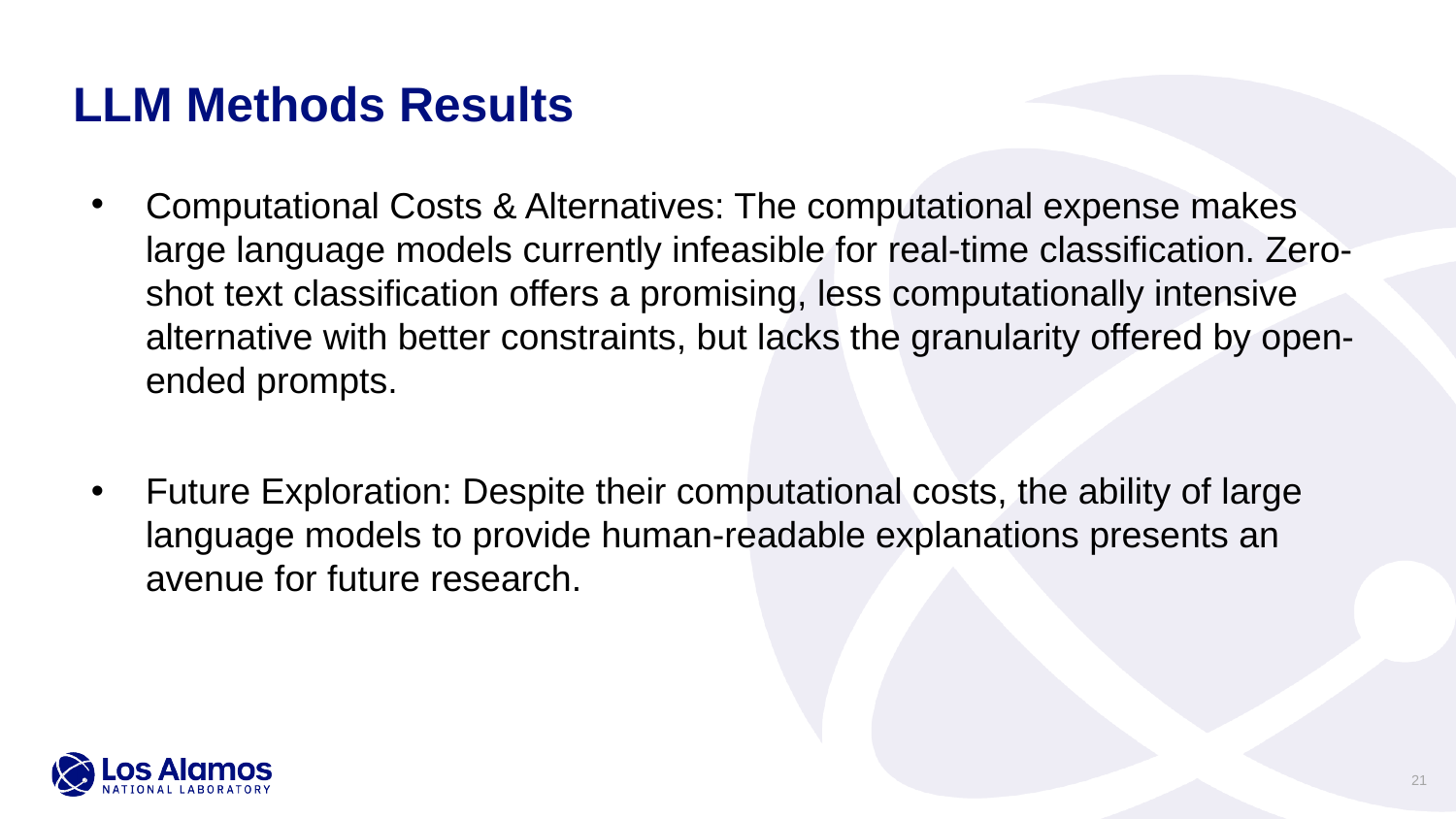

LLM Methods Results
Computational Costs & Alternatives: The computational expense makes large language models currently infeasible for real-time classification. Zero-shot text classification offers a promising, less computationally intensive alternative with better constraints, but lacks the granularity offered by open-ended prompts.

Future Exploration: Despite their computational costs, the ability of large language models to provide human-readable explanations presents an avenue for future research.